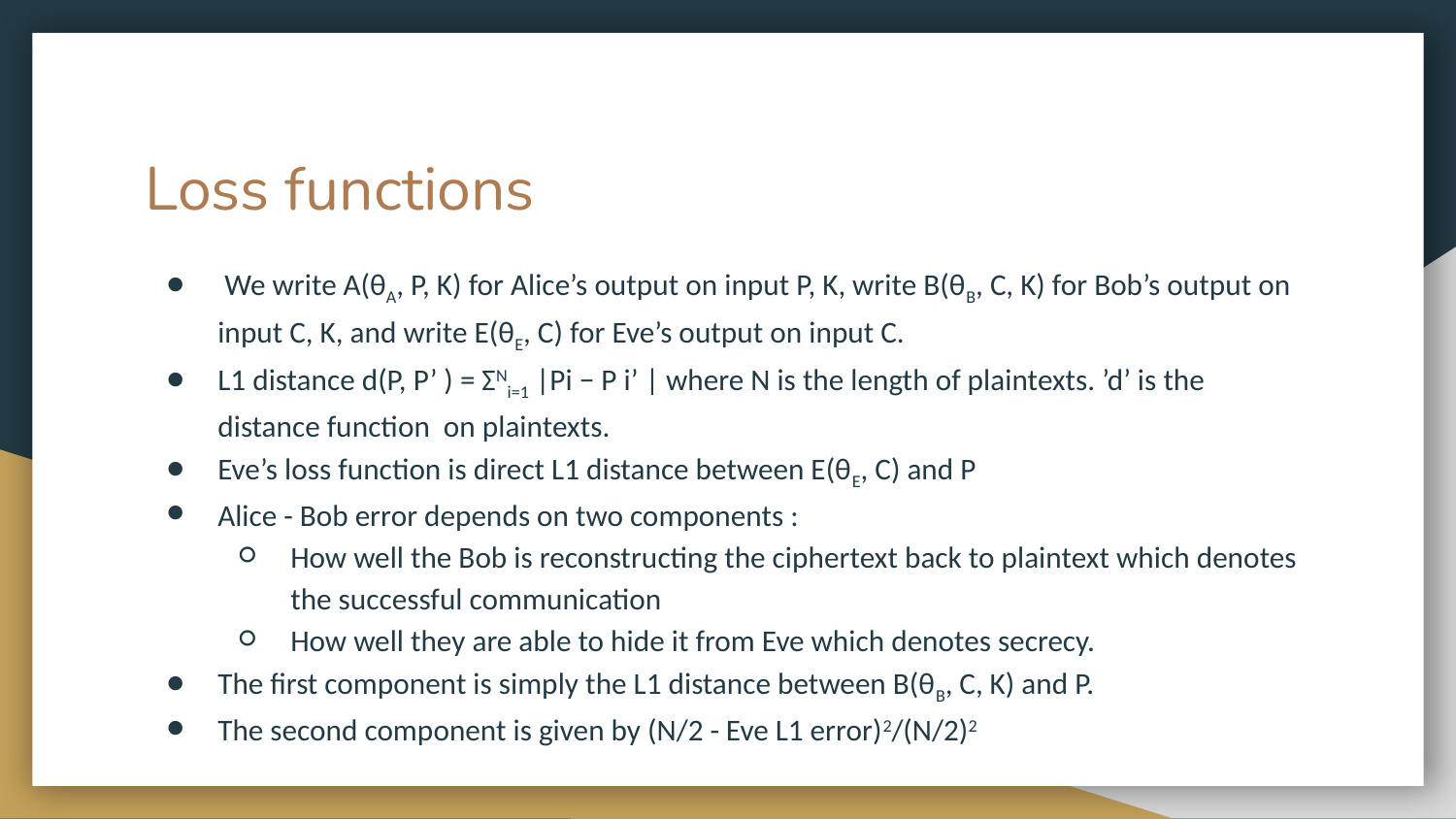

# Loss functions
 We write A(θA, P, K) for Alice’s output on input P, K, write B(θB, C, K) for Bob’s output on input C, K, and write E(θE, C) for Eve’s output on input C.
L1 distance d(P, P’ ) = ΣNi=1 |Pi − P i’ | where N is the length of plaintexts. ’d’ is the distance function  on plaintexts.
Eve’s loss function is direct L1 distance between E(θE, C) and P
Alice - Bob error depends on two components :
How well the Bob is reconstructing the ciphertext back to plaintext which denotes the successful communication
How well they are able to hide it from Eve which denotes secrecy.
The first component is simply the L1 distance between B(θB, C, K) and P.
The second component is given by (N/2 - Eve L1 error)2/(N/2)2